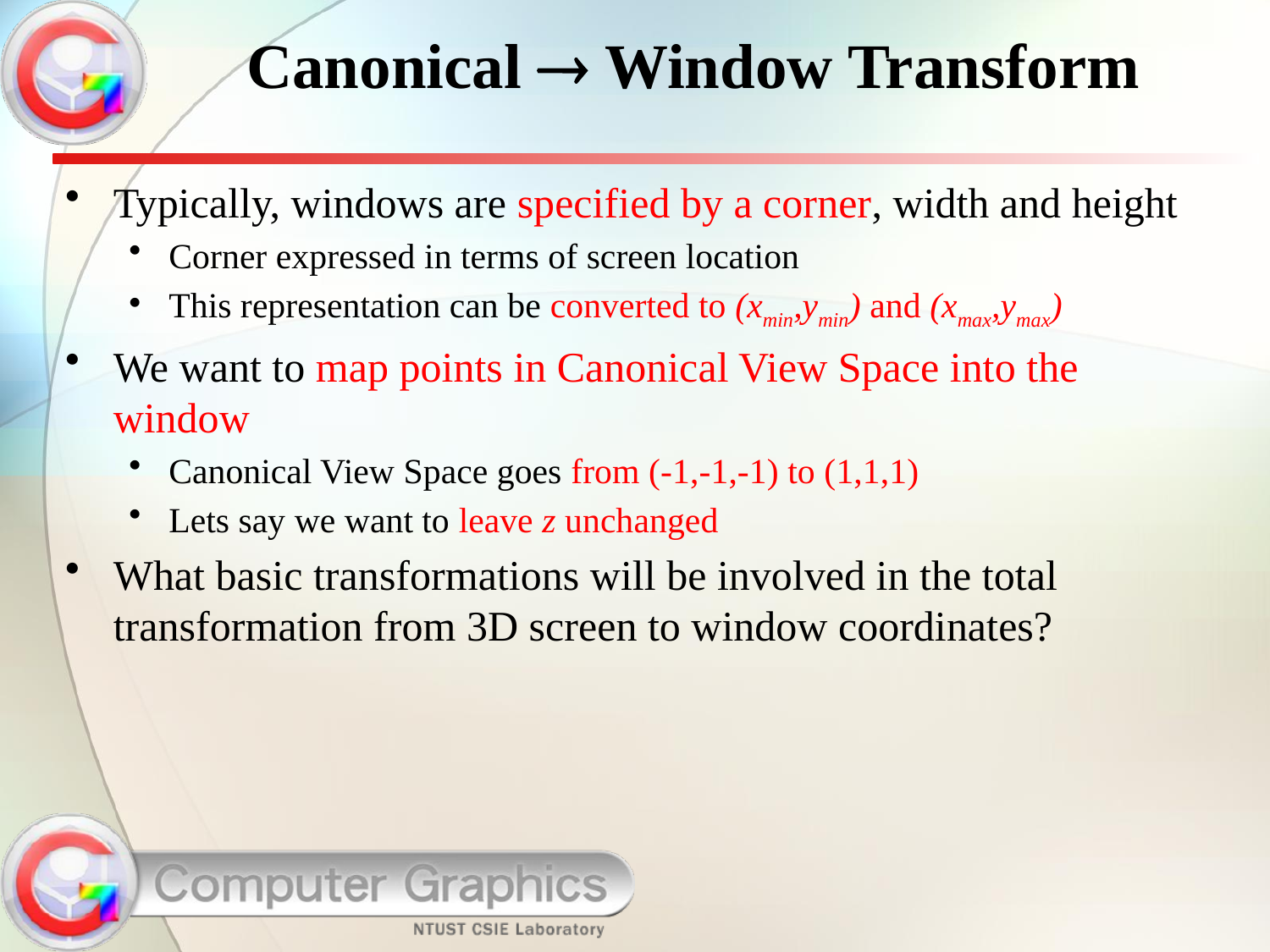

# Canonical → Window Transform
Typically, windows are specified by a corner, width and height
Corner expressed in terms of screen location
This representation can be converted to (xmin,ymin) and (xmax,ymax)
We want to map points in Canonical View Space into the window
Canonical View Space goes from (-1,-1,-1) to (1,1,1)
Lets say we want to leave z unchanged
What basic transformations will be involved in the total transformation from 3D screen to window coordinates?